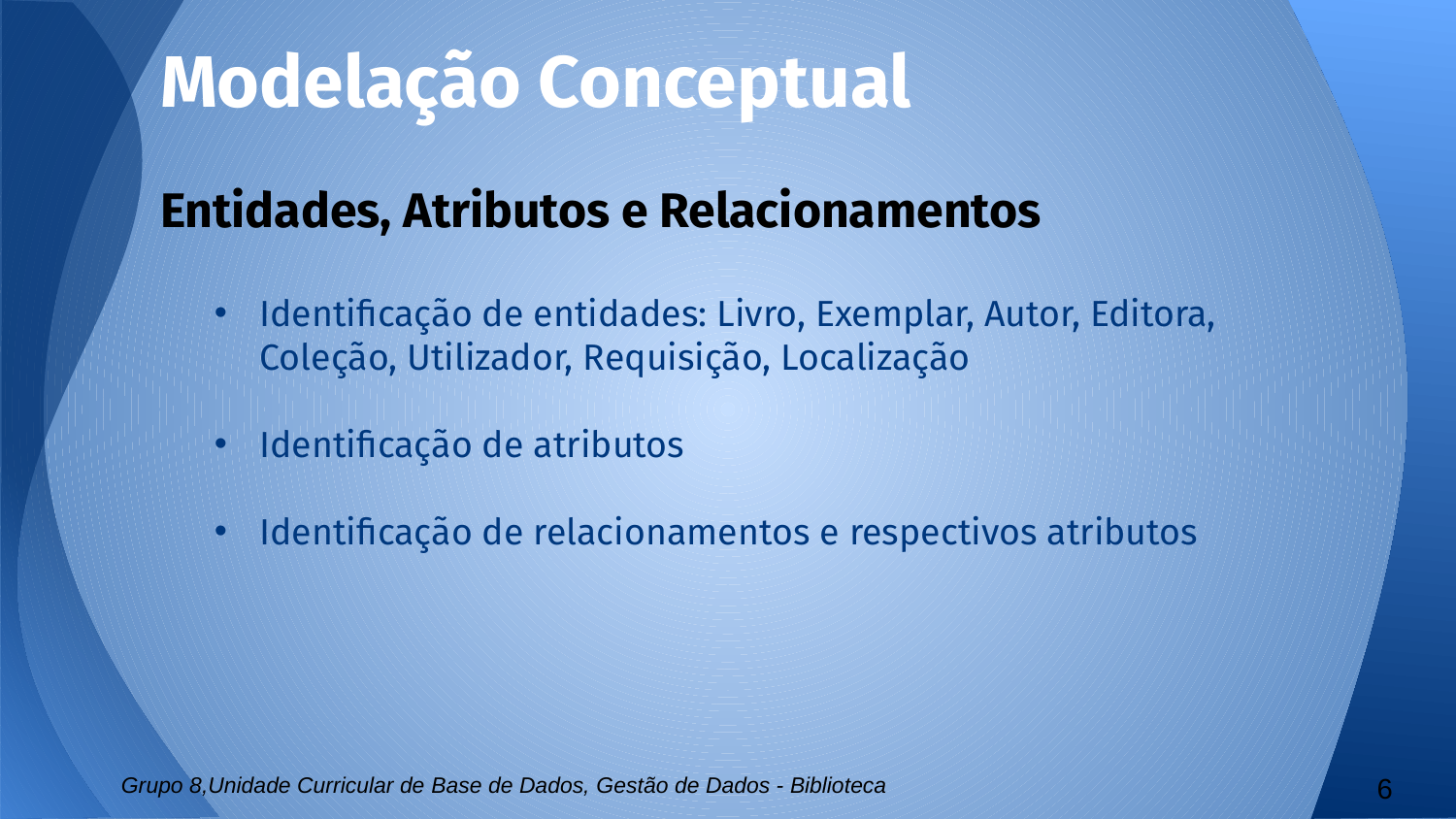

Modelação Conceptual
# Entidades, Atributos e Relacionamentos
Identificação de entidades: Livro, Exemplar, Autor, Editora, Coleção, Utilizador, Requisição, Localização

Identificação de atributos

Identificação de relacionamentos e respectivos atributos

Grupo 8,Unidade Curricular de Base de Dados, Gestão de Dados - Biblioteca
6